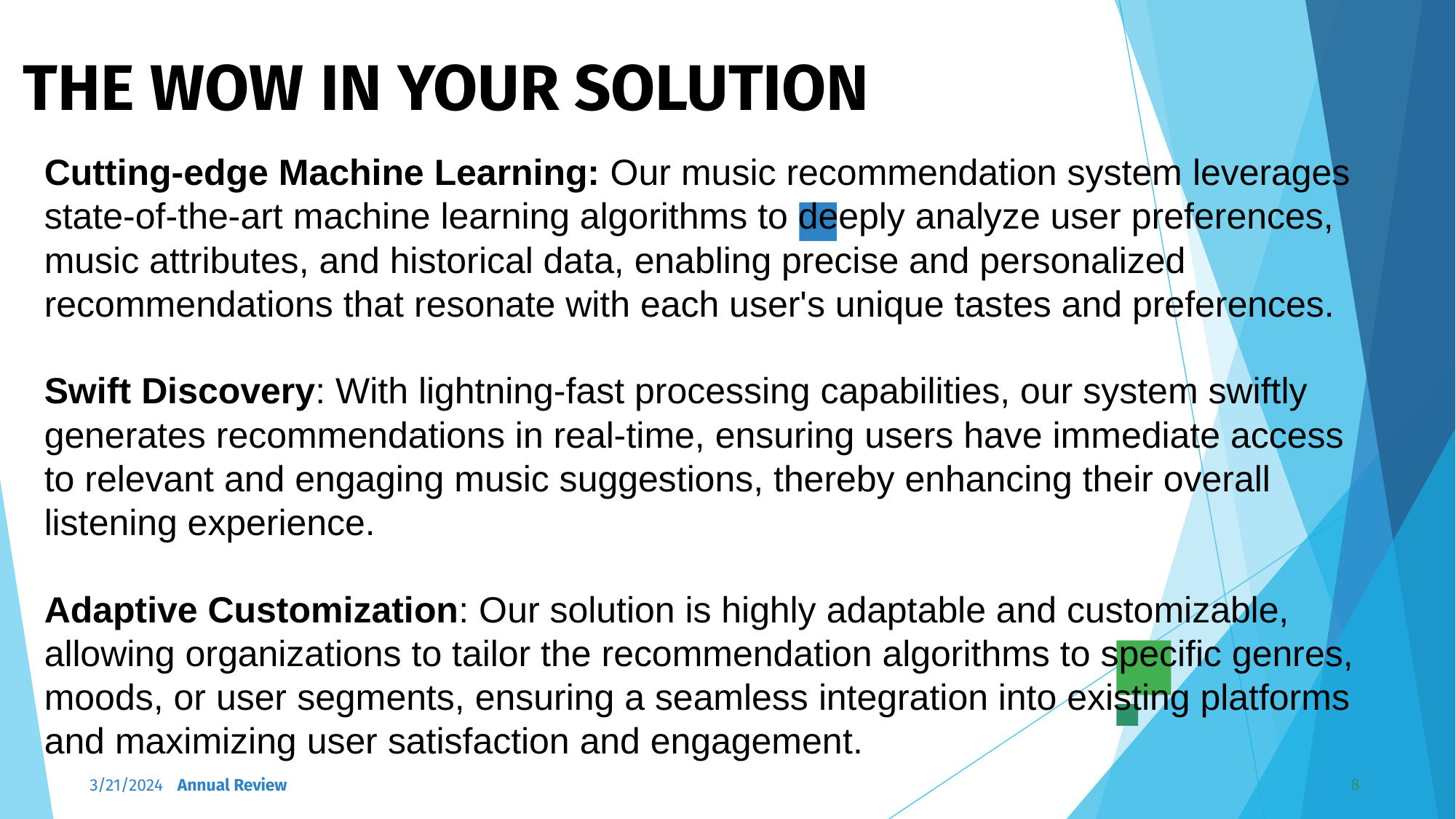

# THE WOW IN YOUR SOLUTION
Cutting-edge Machine Learning: Our music recommendation system leverages state-of-the-art machine learning algorithms to deeply analyze user preferences, music attributes, and historical data, enabling precise and personalized recommendations that resonate with each user's unique tastes and preferences.

Swift Discovery: With lightning-fast processing capabilities, our system swiftly generates recommendations in real-time, ensuring users have immediate access to relevant and engaging music suggestions, thereby enhancing their overall listening experience.

Adaptive Customization: Our solution is highly adaptable and customizable, allowing organizations to tailor the recommendation algorithms to specific genres, moods, or user segments, ensuring a seamless integration into existing platforms and maximizing user satisfaction and engagement.

8
3/21/2024  Annual Review